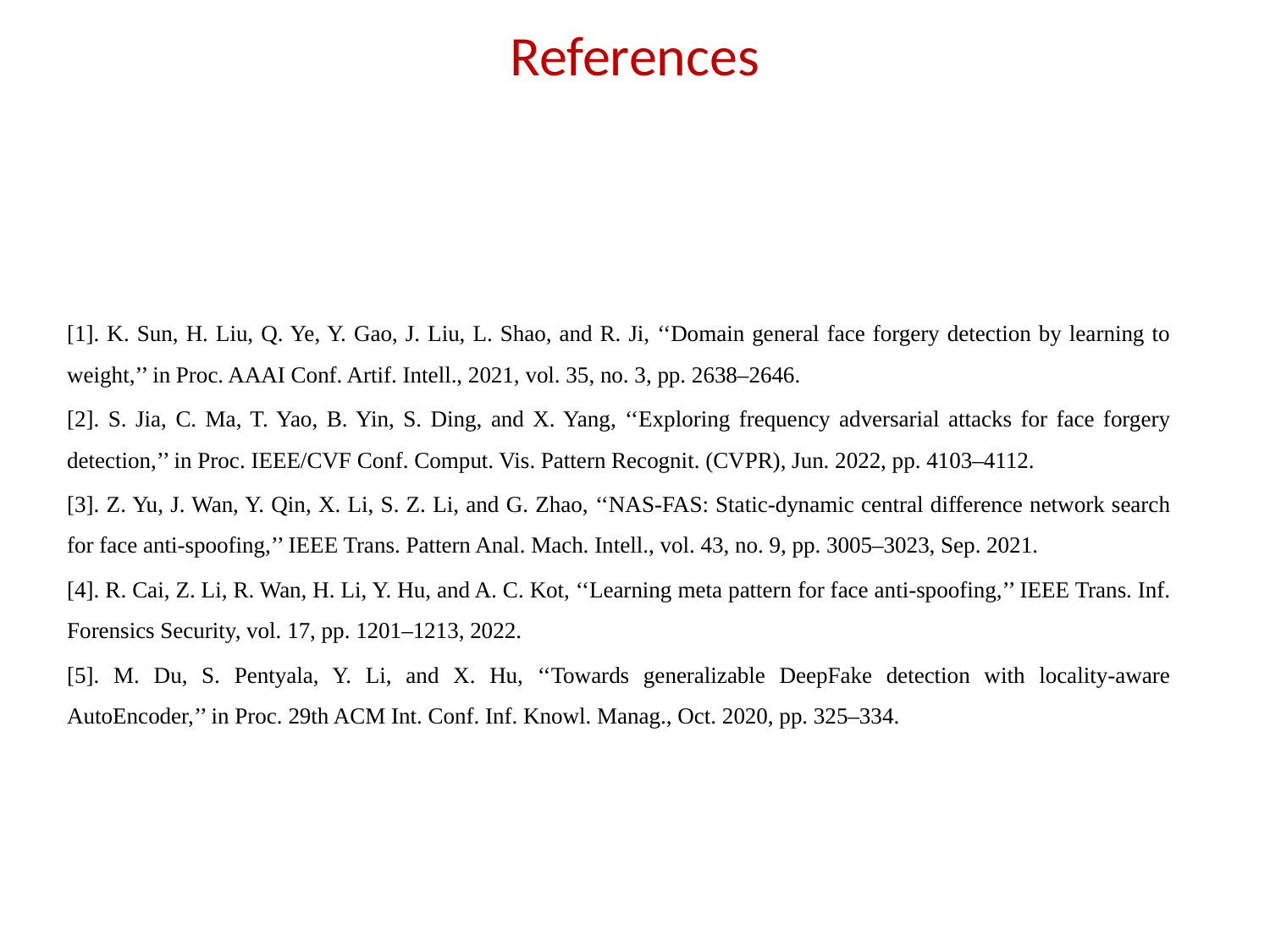

# References
[1]. K. Sun, H. Liu, Q. Ye, Y. Gao, J. Liu, L. Shao, and R. Ji, ‘‘Domain general face forgery detection by learning to weight,’’ in Proc. AAAI Conf. Artif. Intell., 2021, vol. 35, no. 3, pp. 2638–2646.
[2]. S. Jia, C. Ma, T. Yao, B. Yin, S. Ding, and X. Yang, ‘‘Exploring frequency adversarial attacks for face forgery detection,’’ in Proc. IEEE/CVF Conf. Comput. Vis. Pattern Recognit. (CVPR), Jun. 2022, pp. 4103–4112.
[3]. Z. Yu, J. Wan, Y. Qin, X. Li, S. Z. Li, and G. Zhao, ‘‘NAS-FAS: Static-dynamic central difference network search for face anti-spoofing,’’ IEEE Trans. Pattern Anal. Mach. Intell., vol. 43, no. 9, pp. 3005–3023, Sep. 2021.
[4]. R. Cai, Z. Li, R. Wan, H. Li, Y. Hu, and A. C. Kot, ‘‘Learning meta pattern for face anti-spoofing,’’ IEEE Trans. Inf. Forensics Security, vol. 17, pp. 1201–1213, 2022.
[5]. M. Du, S. Pentyala, Y. Li, and X. Hu, ‘‘Towards generalizable DeepFake detection with locality-aware AutoEncoder,’’ in Proc. 29th ACM Int. Conf. Inf. Knowl. Manag., Oct. 2020, pp. 325–334.